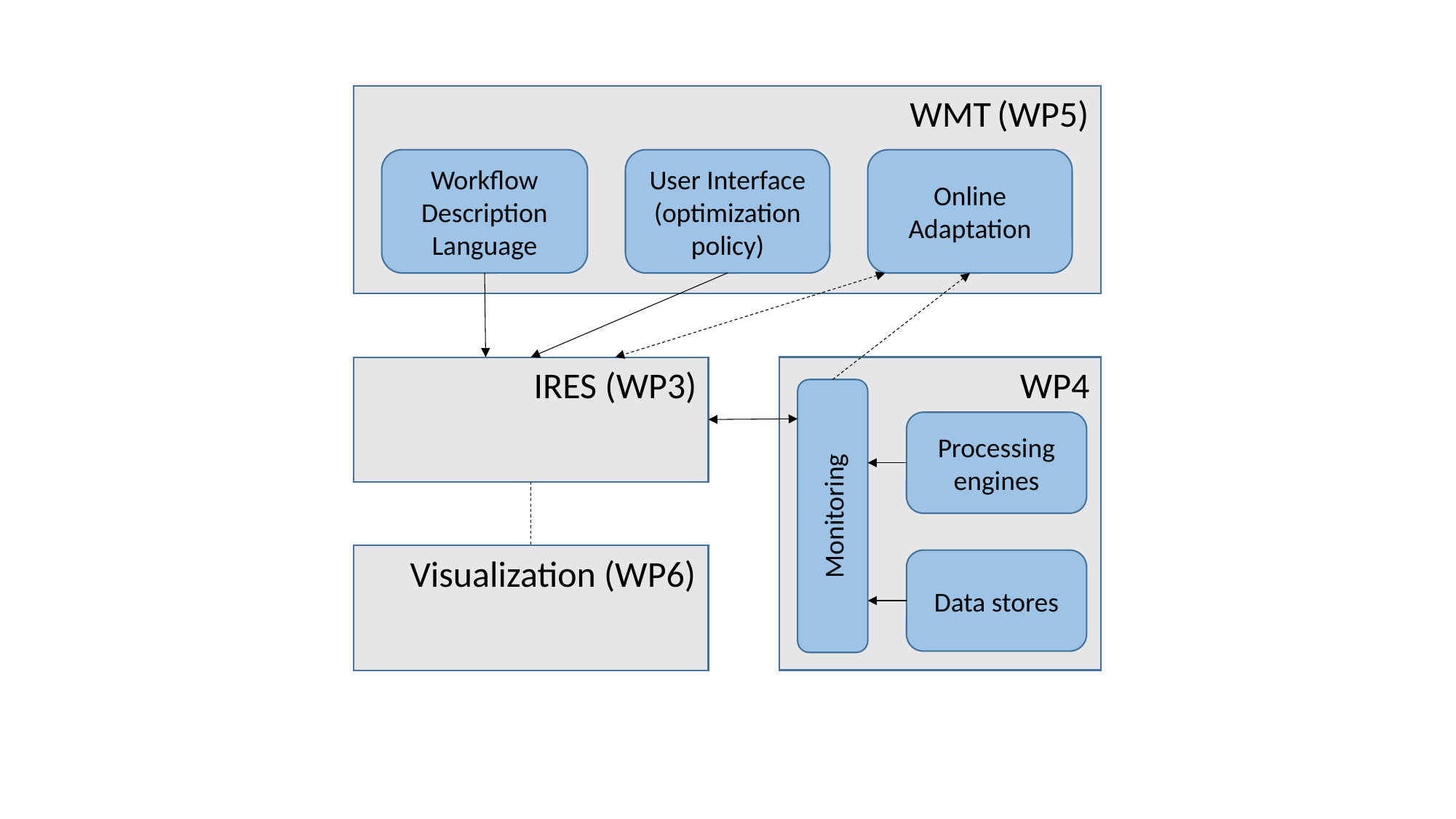

WMT (WP5)

Workflow Description Language
User Interface (optimization policy)
Online Adaptation
WP4

IRES (WP3)

Processing engines
Monitoring

Visualization (WP6)
Data stores